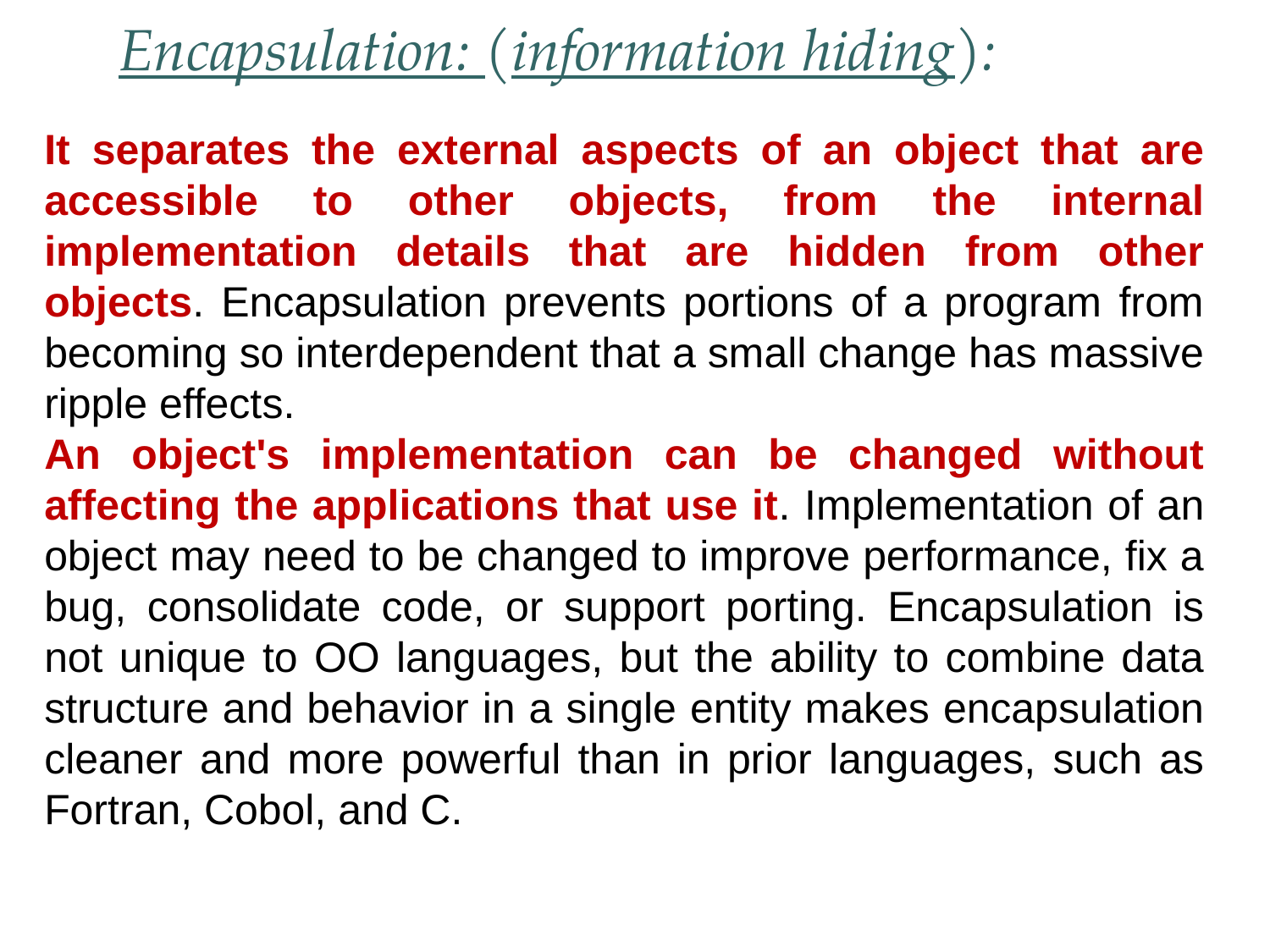

# Encapsulation: (information hiding):
It separates the external aspects of an object that are accessible to other objects, from the internal implementation details that are hidden from other objects. Encapsulation prevents portions of a program from becoming so interdependent that a small change has massive ripple effects.
An object's implementation can be changed without affecting the applications that use it. Implementation of an object may need to be changed to improve performance, fix a bug, consolidate code, or support porting. Encapsulation is not unique to OO languages, but the ability to combine data structure and behavior in a single entity makes encapsulation cleaner and more powerful than in prior languages, such as Fortran, Cobol, and C.